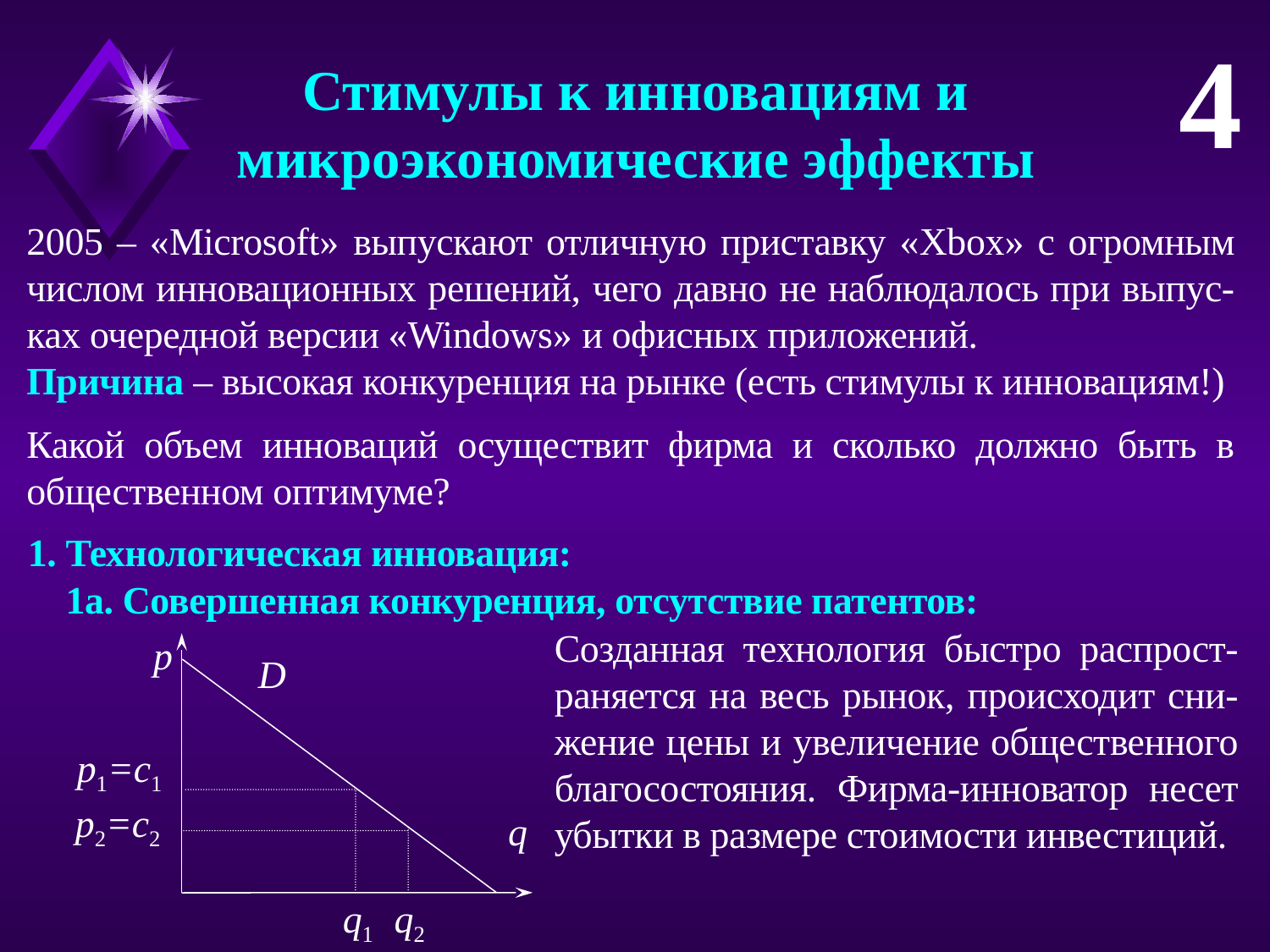

4
Стимулы к инновациям и
микроэкономические эффекты
2005 – «Microsoft» выпускают отличную приставку «Xbox» с огромным числом инновационных решений, чего давно не наблюдалось при выпус-ках очередной версии «Windows» и офисных приложений.
Причина – высокая конкуренция на рынке (есть стимулы к инновациям!)
Какой объем инноваций осуществит фирма и сколько должно быть в общественном оптимуме?
1. Технологическая инновация:
    1а. Совершенная конкуренция, отсутствие патентов:
Созданная технология быстро распрост-раняется на весь рынок, происходит сни-жение цены и увеличение общественного благосостояния. Фирма-инноватор несет убытки в размере стоимости инвестиций.
p

D

p1=с1

p2=с2
q

q2
q1